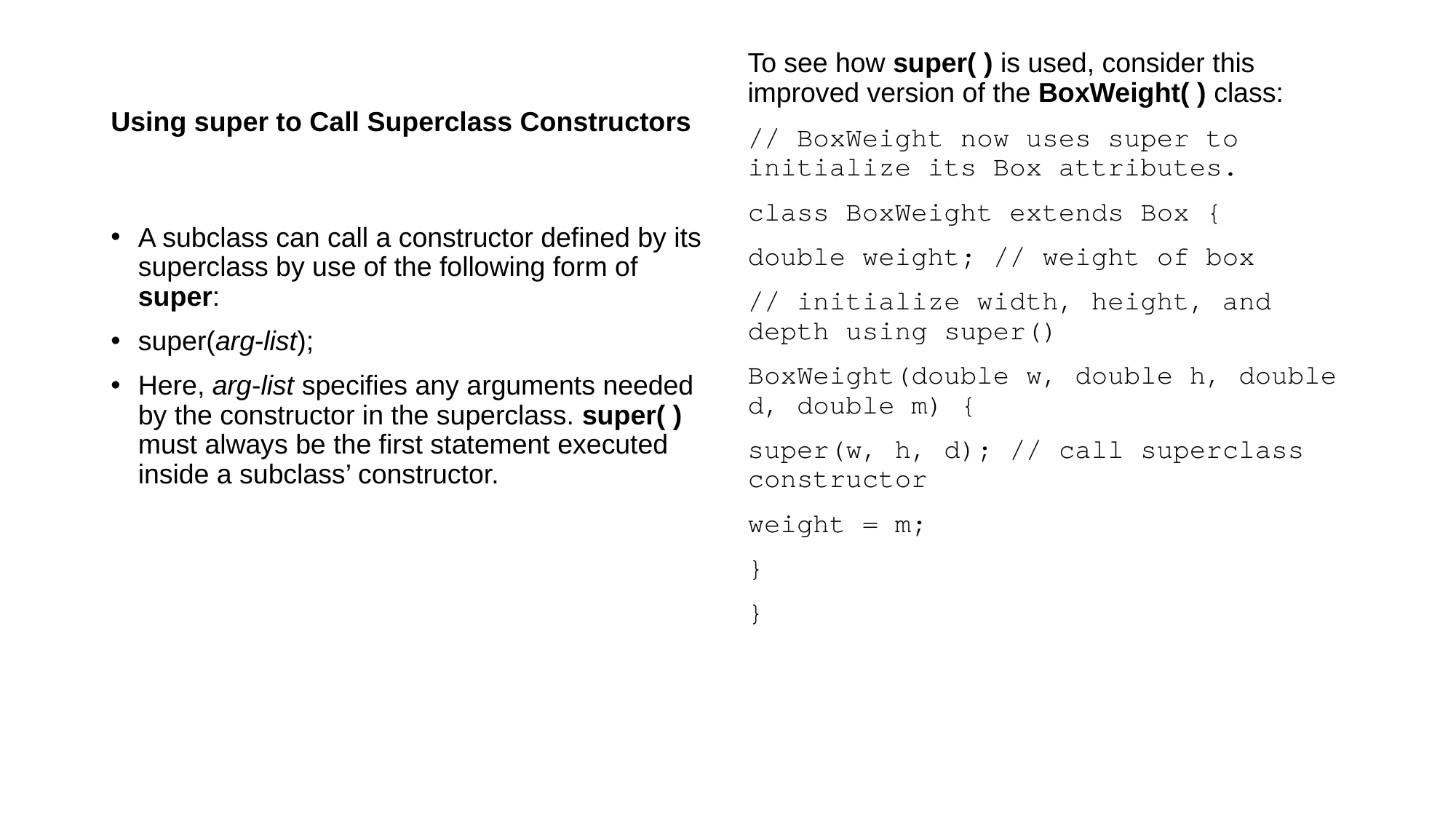

# Using super to Call Superclass Constructors
To see how super( ) is used, consider this improved version of the BoxWeight( ) class:
// BoxWeight now uses super to initialize its Box attributes.
class BoxWeight extends Box {
double weight; // weight of box
// initialize width, height, and depth using super()
BoxWeight(double w, double h, double d, double m) {
super(w, h, d); // call superclass constructor
weight = m;
}
}
A subclass can call a constructor defined by its superclass by use of the following form of super:
super(arg-list);
Here, arg-list specifies any arguments needed by the constructor in the superclass. super( ) must always be the first statement executed inside a subclass’ constructor.